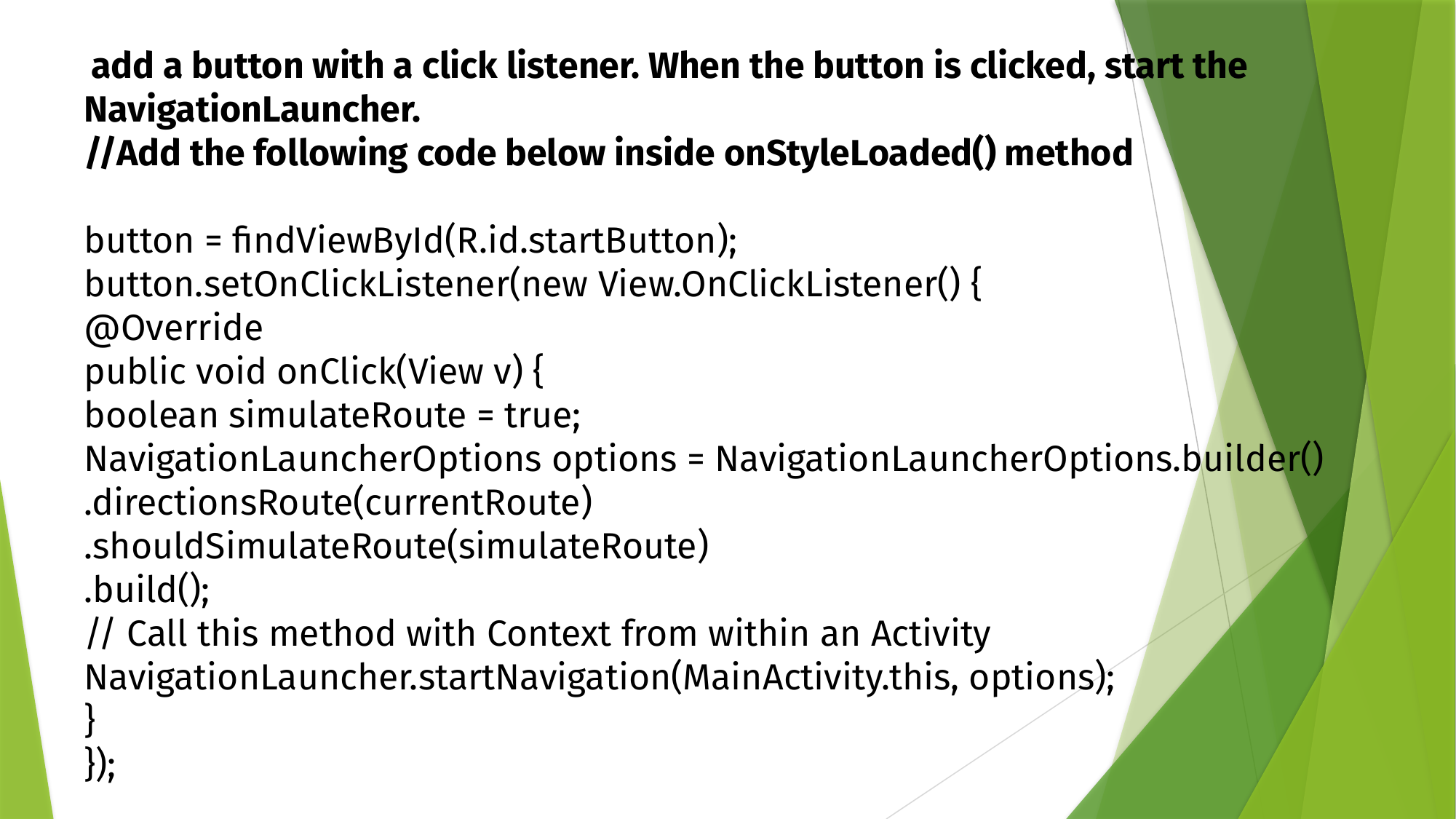

add a button with a click listener. When the button is clicked, start the NavigationLauncher.
//Add the following code below inside onStyleLoaded() method

button = findViewById(R.id.startButton);
button.setOnClickListener(new View.OnClickListener() {
@Override
public void onClick(View v) {
boolean simulateRoute = true;
NavigationLauncherOptions options = NavigationLauncherOptions.builder()
.directionsRoute(currentRoute)
.shouldSimulateRoute(simulateRoute)
.build();
// Call this method with Context from within an Activity
NavigationLauncher.startNavigation(MainActivity.this, options);
}
});